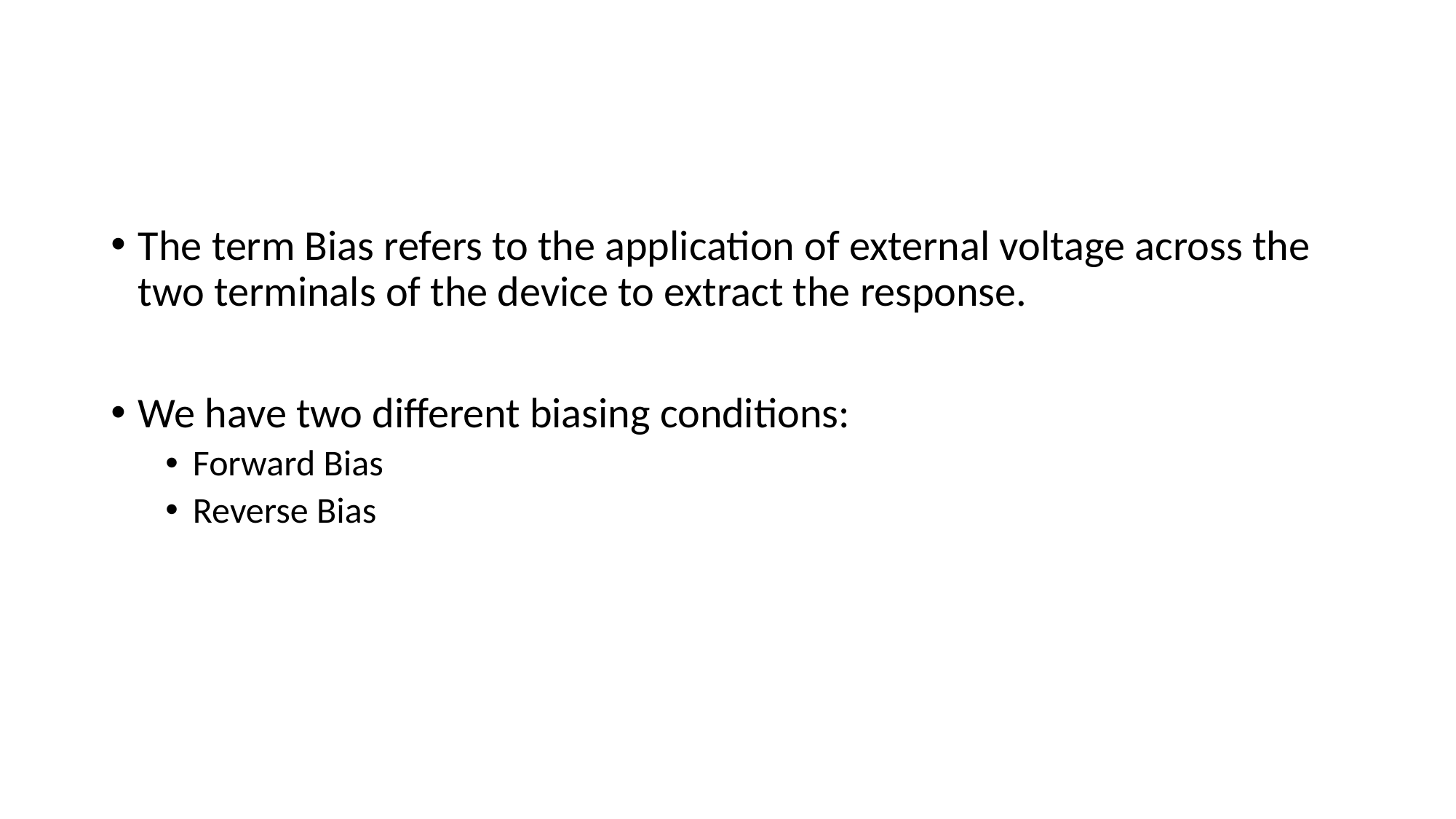

The term Bias refers to the application of external voltage across the two terminals of the device to extract the response.

We have two different biasing conditions:
Forward Bias
Reverse Bias